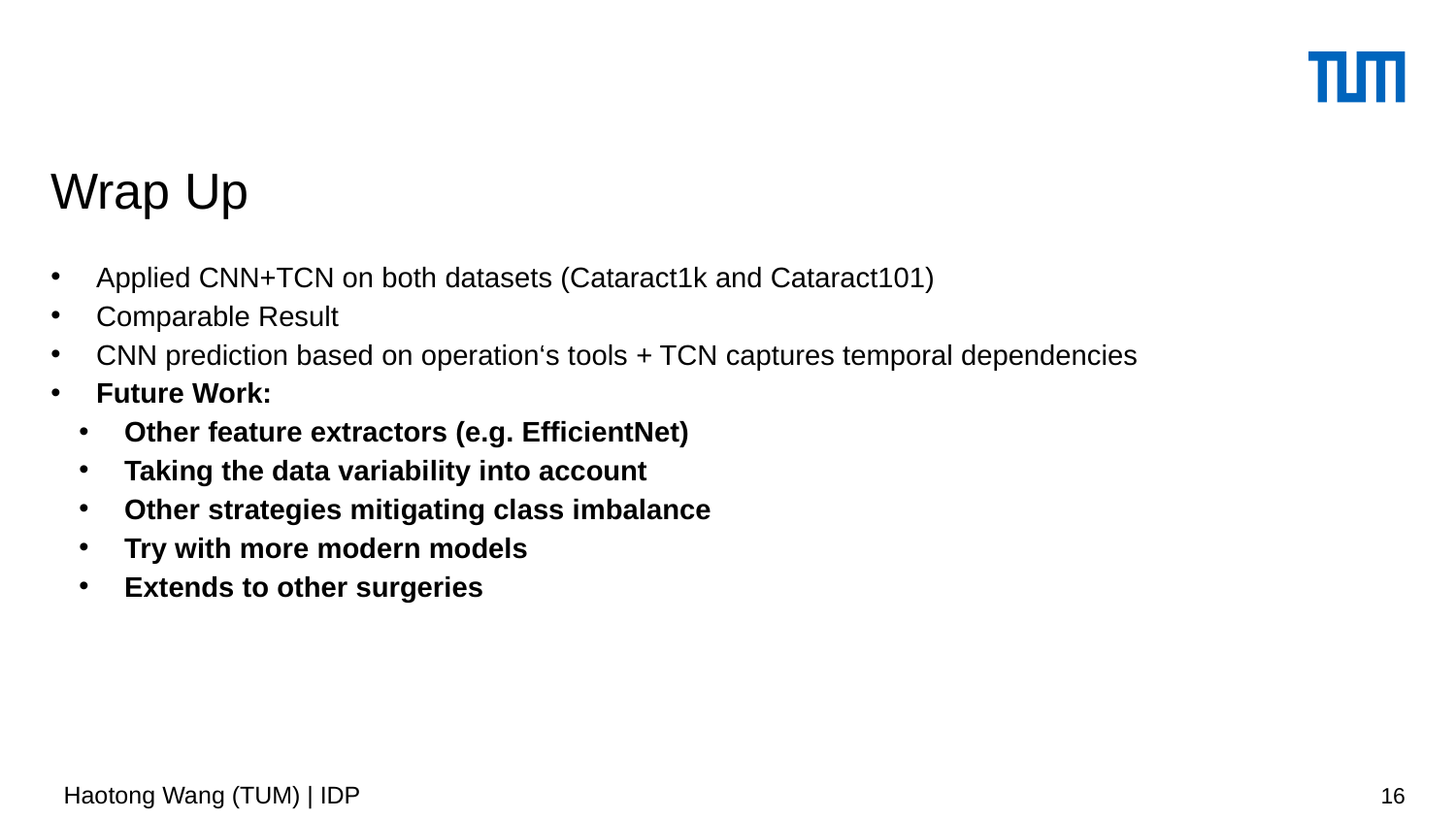

# Wrap Up
Applied CNN+TCN on both datasets (Cataract1k and Cataract101)
Comparable Result
CNN prediction based on operation‘s tools + TCN captures temporal dependencies
Future Work:
Other feature extractors (e.g. EfficientNet)
Taking the data variability into account
Other strategies mitigating class imbalance
Try with more modern models
Extends to other surgeries

Haotong Wang (TUM) | IDP
16